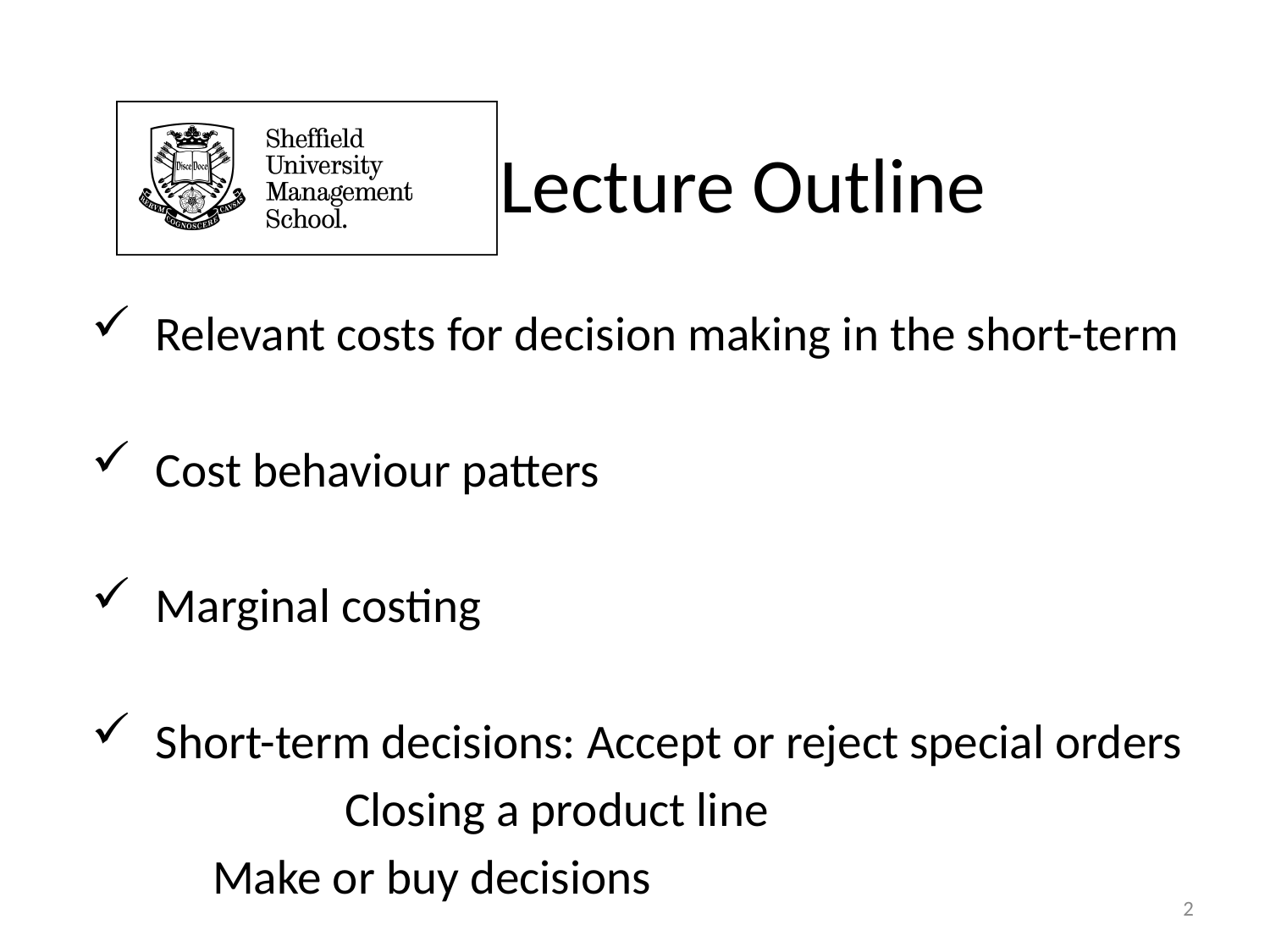

# Lecture Outline
Relevant costs for decision making in the short-term

Cost behaviour patters

Marginal costing

Short-term decisions: Accept or reject special orders
		                       Closing a product line
			           Make or buy decisions

2